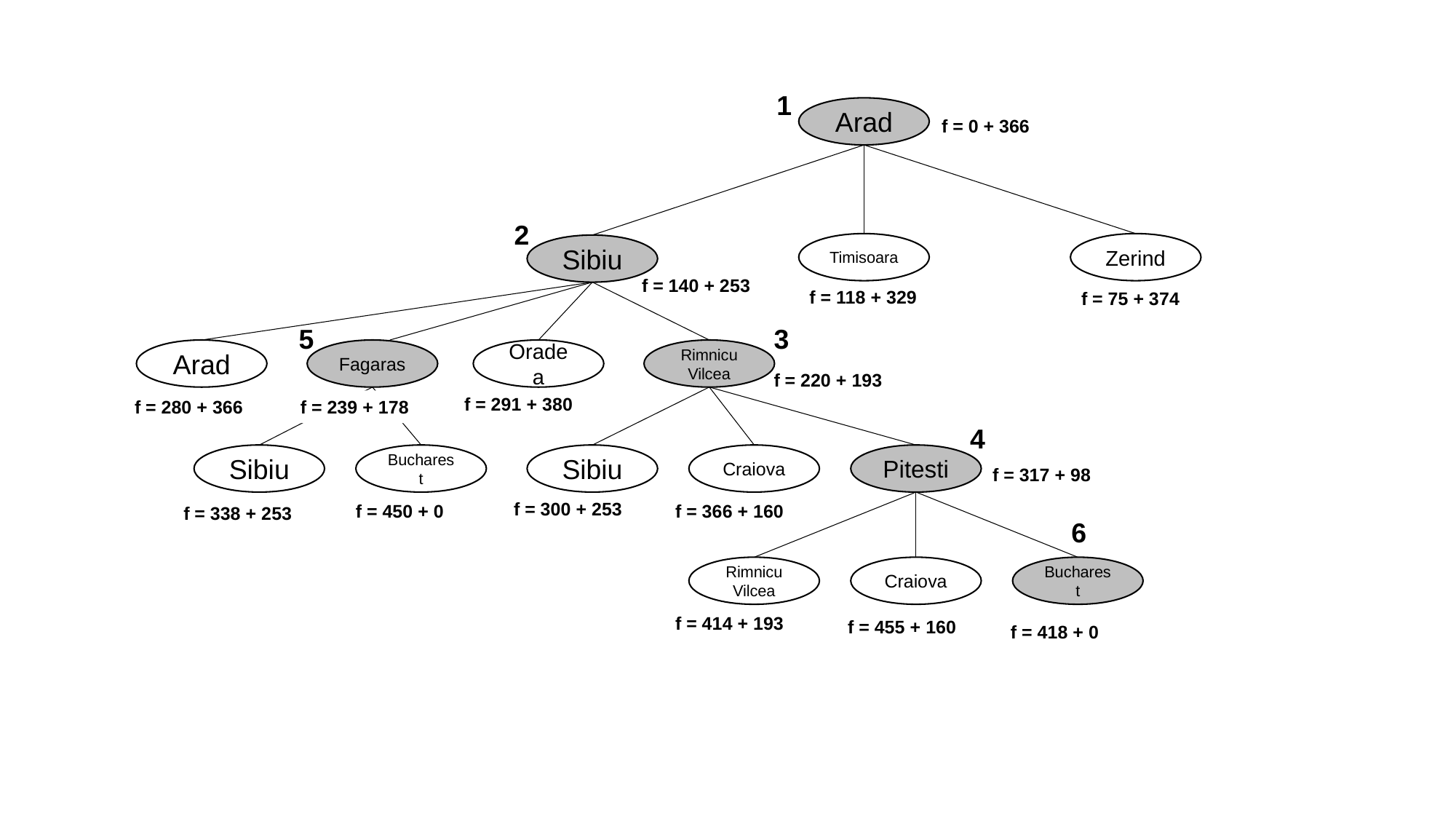

1
Arad
f = 0 + 366
2
Timisoara
Zerind
Sibiu
f = 140 + 253
f = 118 + 329
f = 75 + 374
5
3
Arad
Fagaras
Oradea
Rimnicu Vilcea
f = 220 + 193
f = 291 + 380
f = 280 + 366
f = 239 + 178
4
Sibiu
Bucharest
Sibiu
Craiova
Pitesti
f = 317 + 98
f = 300 + 253
f = 450 + 0
f = 366 + 160
f = 338 + 253
6
Craiova
Rimnicu Vilcea
Bucharest
f = 414 + 193
f = 455 + 160
f = 418 + 0